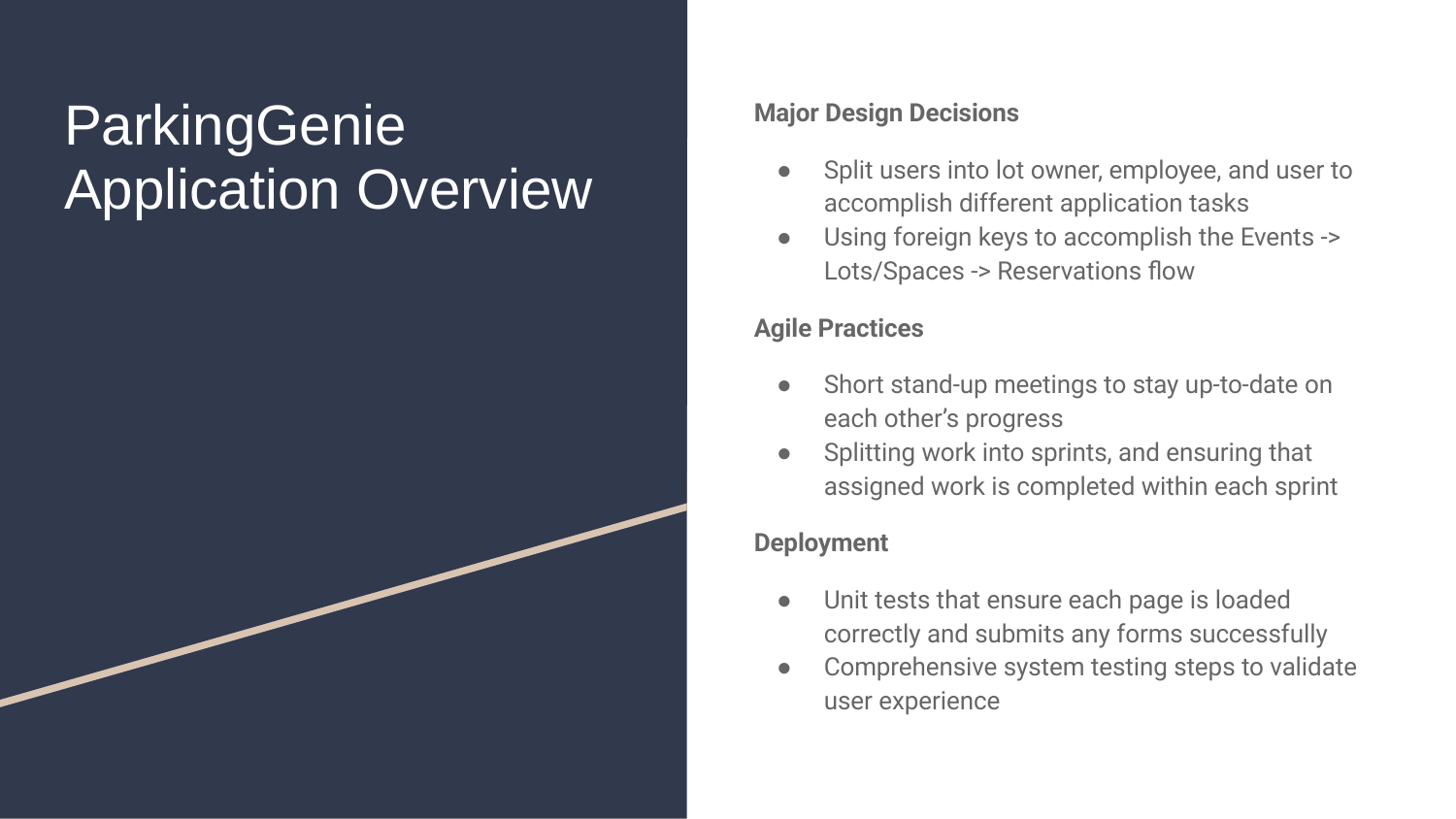

# ParkingGenie Application Overview
Major Design Decisions
Split users into lot owner, employee, and user to accomplish different application tasks
Using foreign keys to accomplish the Events -> Lots/Spaces -> Reservations flow
Agile Practices
Short stand-up meetings to stay up-to-date on each other’s progress
Splitting work into sprints, and ensuring that assigned work is completed within each sprint
Deployment
Unit tests that ensure each page is loaded correctly and submits any forms successfully
Comprehensive system testing steps to validate user experience